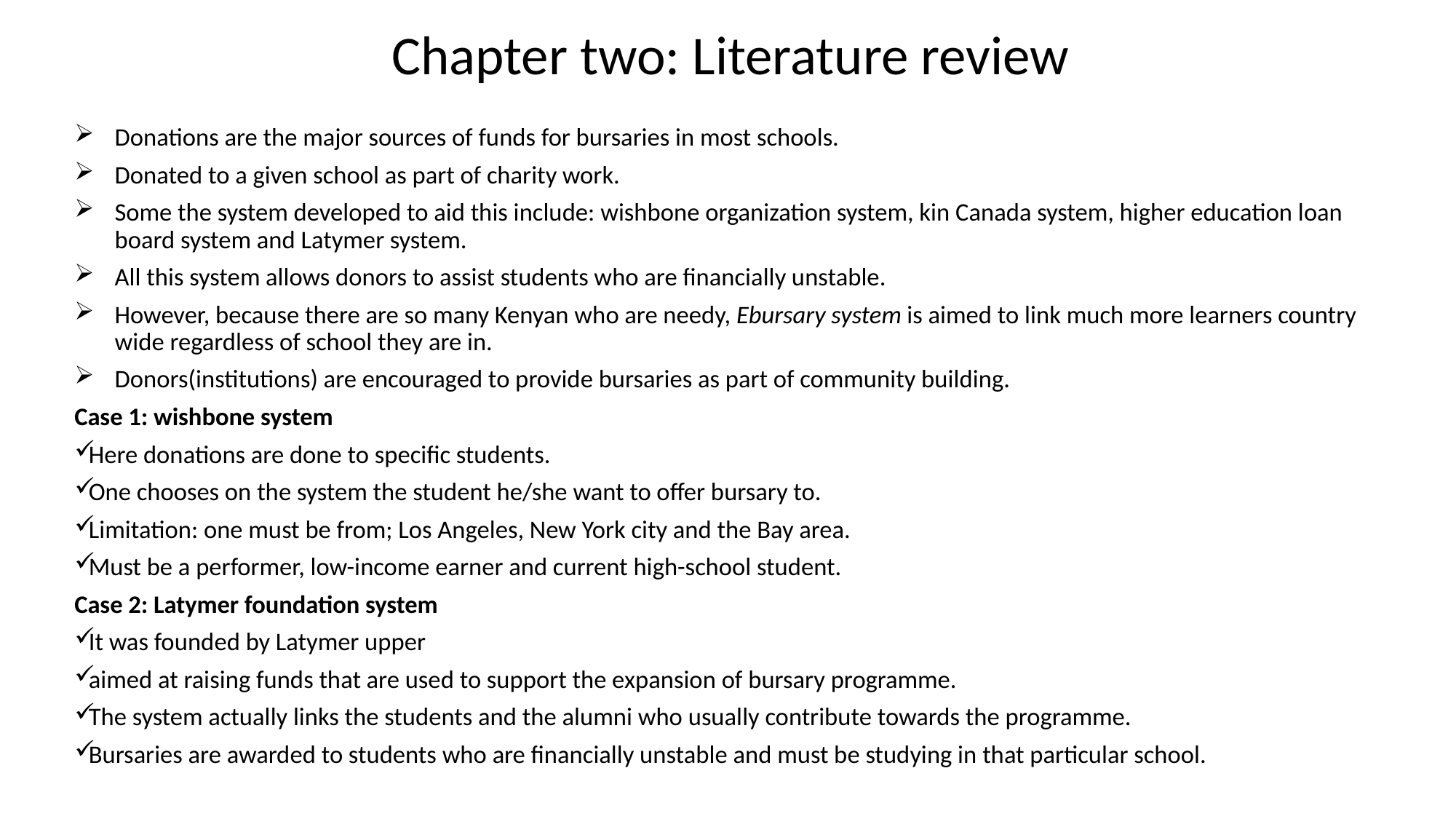

# Chapter two: Literature review

Donations are the major sources of funds for bursaries in most schools.
Donated to a given school as part of charity work.
Some the system developed to aid this include: wishbone organization system, kin Canada system, higher education loan board system and Latymer system.
All this system allows donors to assist students who are financially unstable.
However, because there are so many Kenyan who are needy, Ebursary system is aimed to link much more learners country wide regardless of school they are in.
Donors(institutions) are encouraged to provide bursaries as part of community building.
Case 1: wishbone system
Here donations are done to specific students.
One chooses on the system the student he/she want to offer bursary to.
Limitation: one must be from; Los Angeles, New York city and the Bay area.
Must be a performer, low-income earner and current high-school student.
Case 2: Latymer foundation system
It was founded by Latymer upper
aimed at raising funds that are used to support the expansion of bursary programme.
The system actually links the students and the alumni who usually contribute towards the programme.
Bursaries are awarded to students who are financially unstable and must be studying in that particular school.